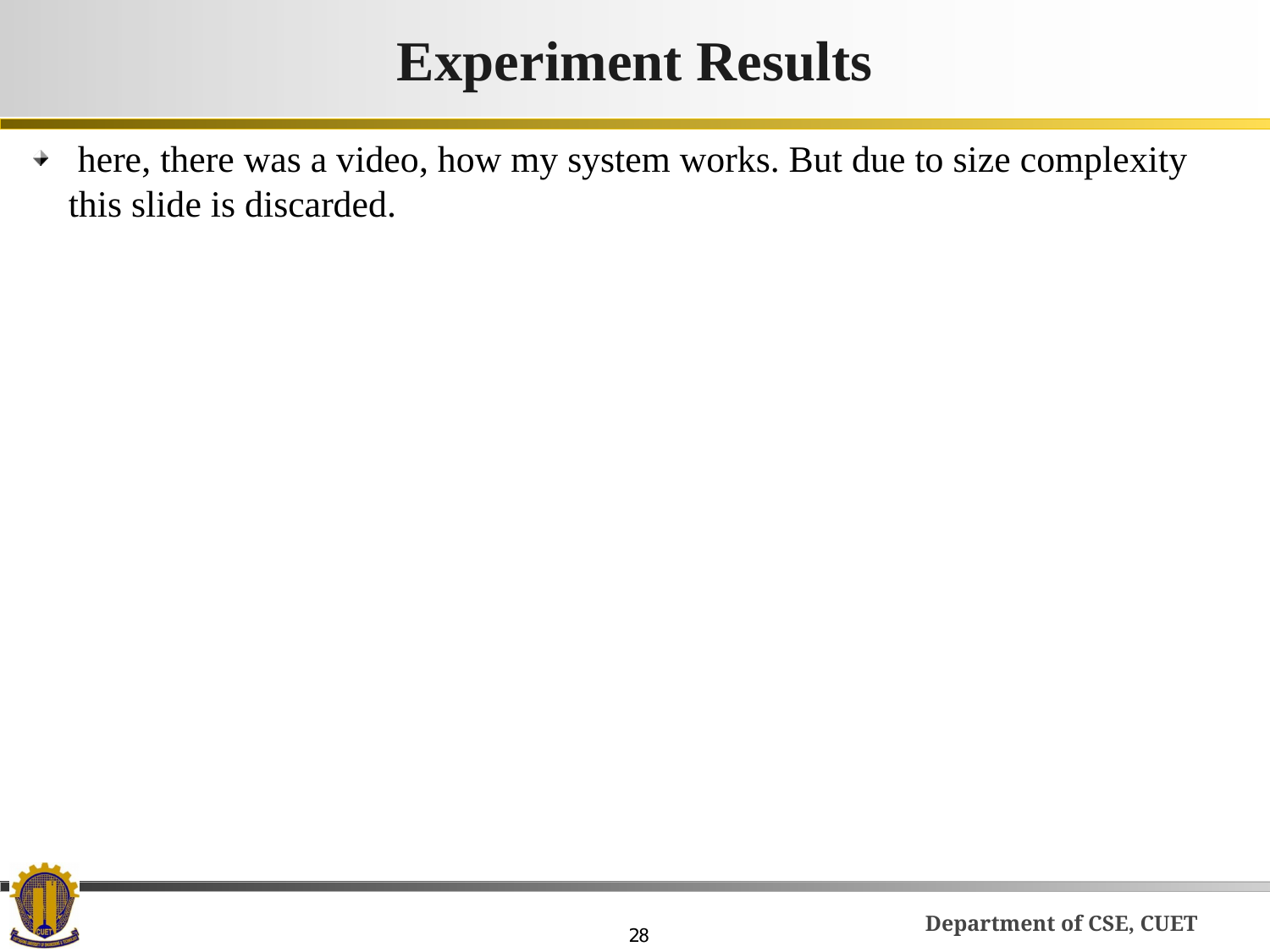

# Experiment Results
 here, there was a video, how my system works. But due to size complexity this slide is discarded.